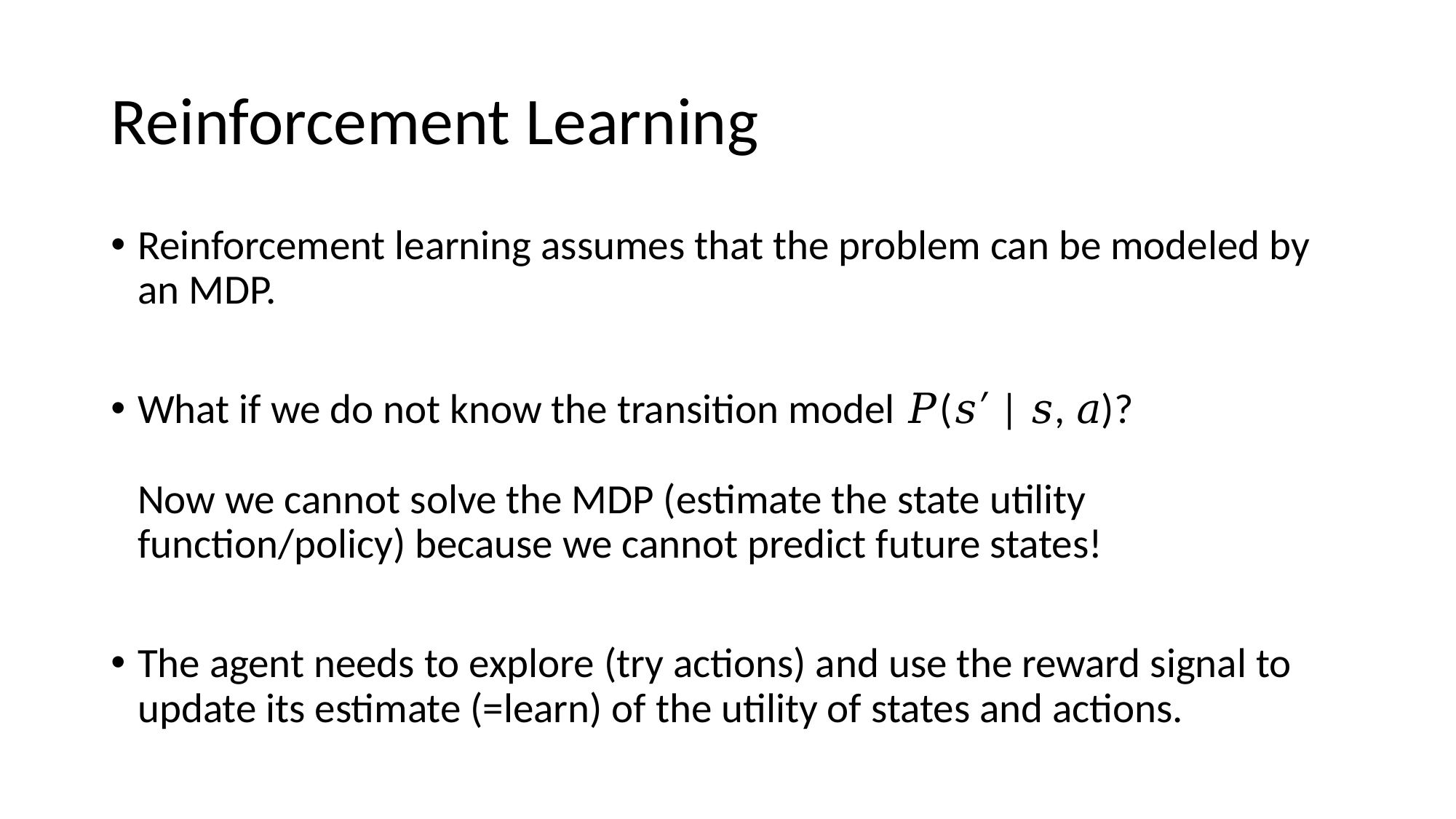

# Reinforcement Learning
Reinforcement learning assumes that the problem can be modeled by an MDP.

What if we do not know the transition model 𝑃(𝑠′ | 𝑠, 𝑎)?
Now we cannot solve the MDP (estimate the state utility function/policy) because we cannot predict future states!

The agent needs to explore (try actions) and use the reward signal to update its estimate (=learn) of the utility of states and actions.